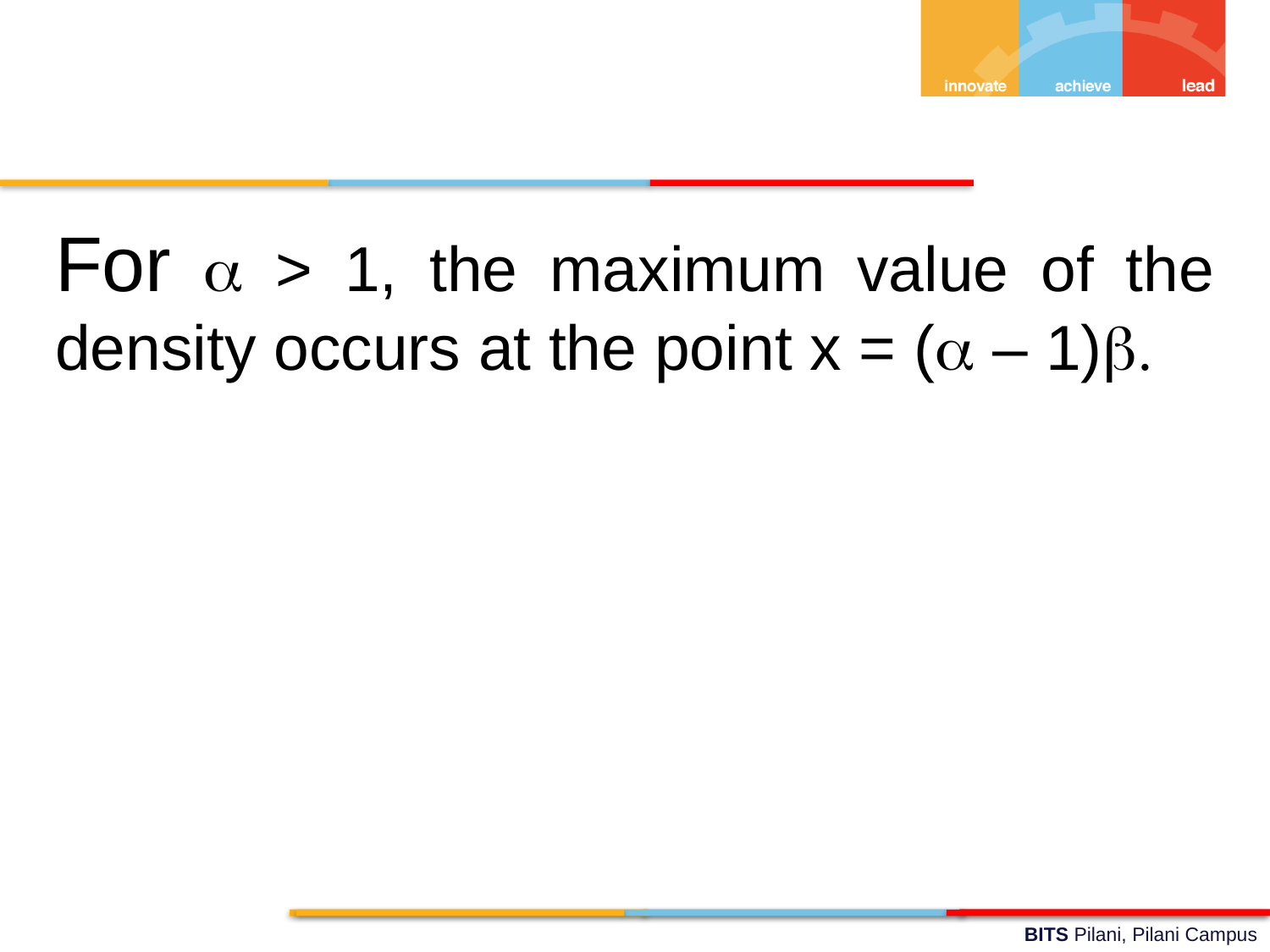

For α > 1, the maximum value of the density occurs at the point x = (α – 1)β.